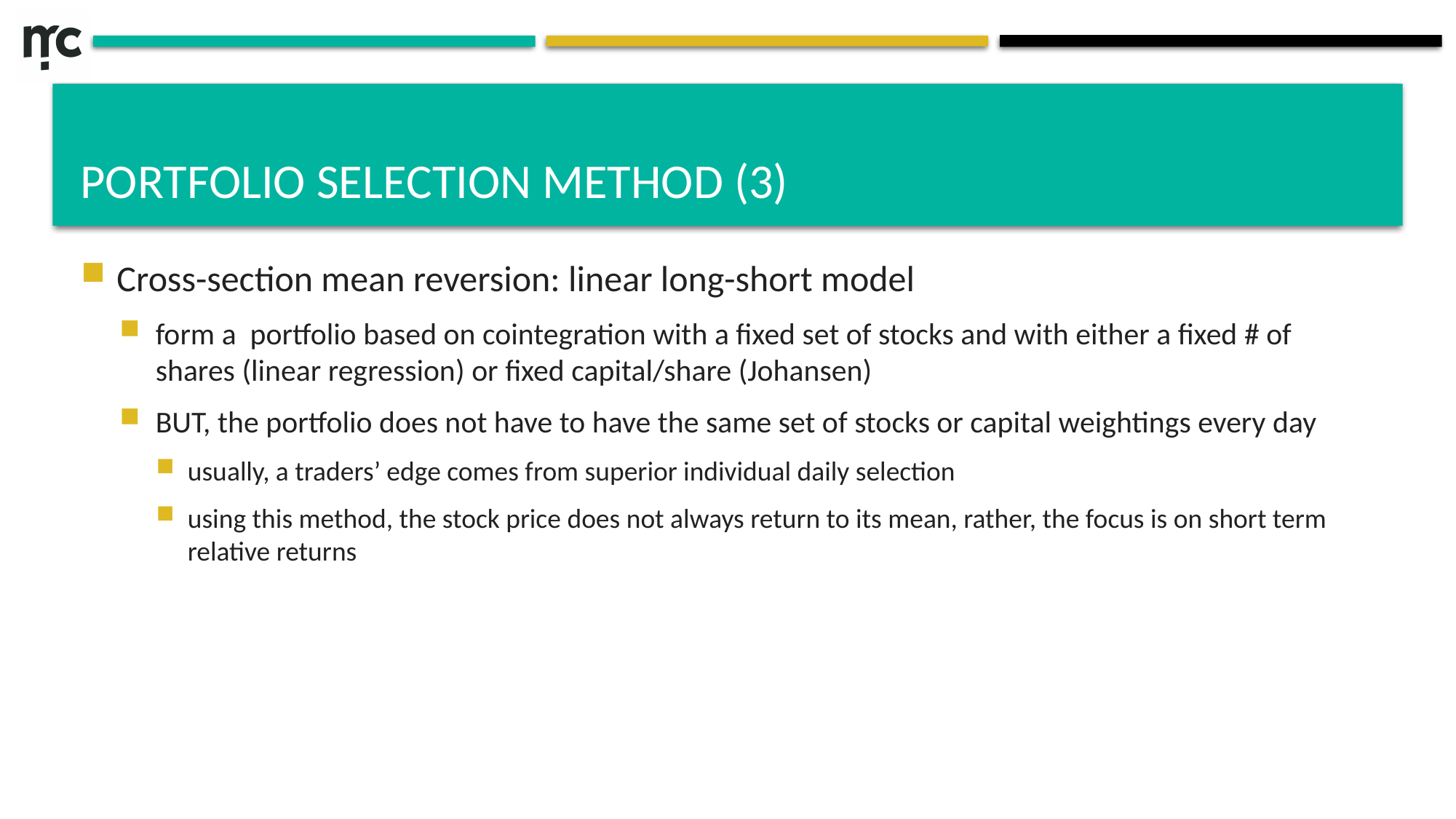

# Portfolio selection method (3)
Cross-section mean reversion: linear long-short model
form a  portfolio based on cointegration with a fixed set of stocks and with either a fixed # of shares (linear regression) or fixed capital/share (Johansen)
BUT, the portfolio does not have to have the same set of stocks or capital weightings every day
usually, a traders’ edge comes from superior individual daily selection
using this method, the stock price does not always return to its mean, rather, the focus is on short term relative returns